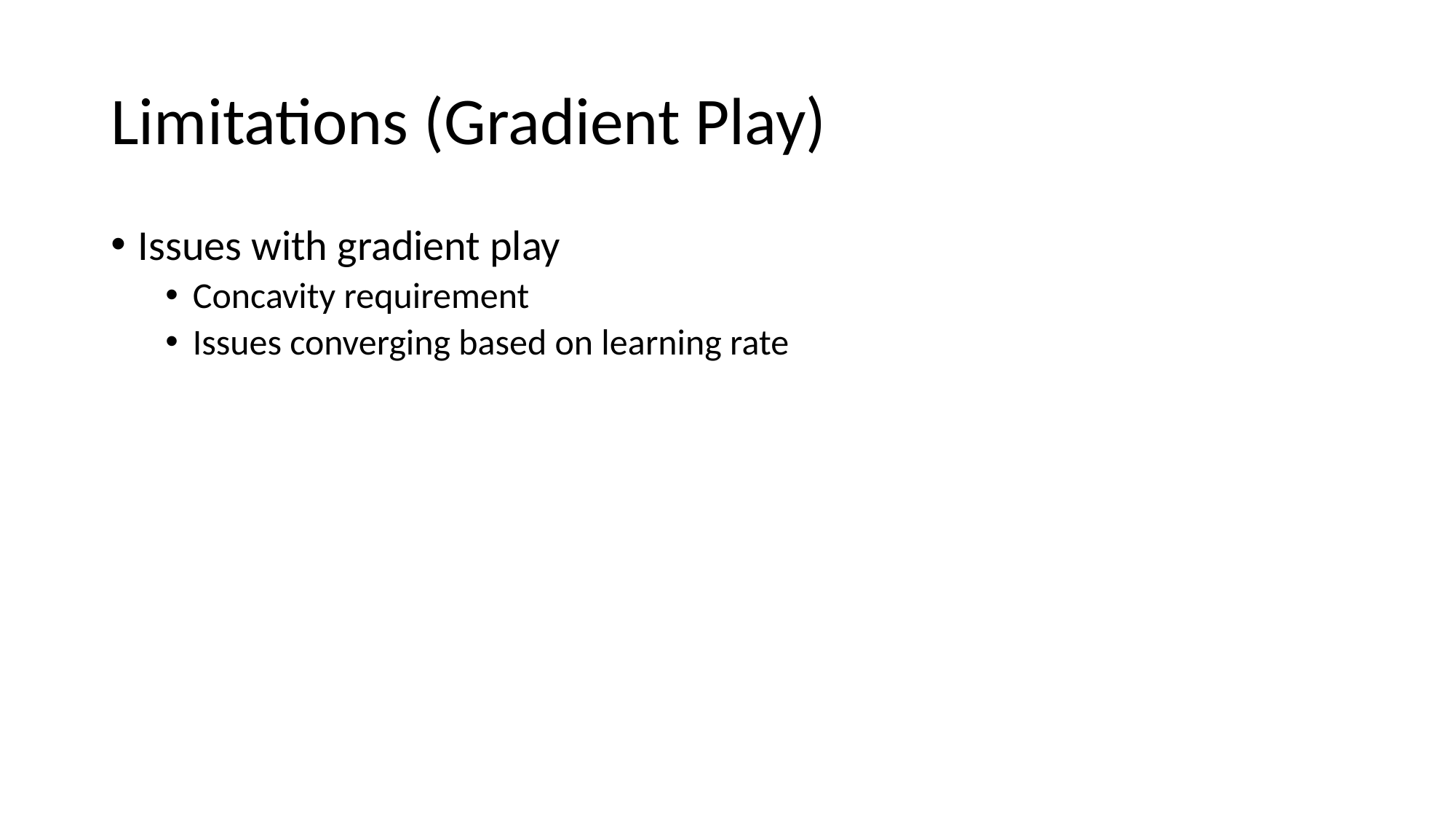

# Limitations (Gradient Play)
Issues with gradient play
Concavity requirement
Issues converging based on learning rate